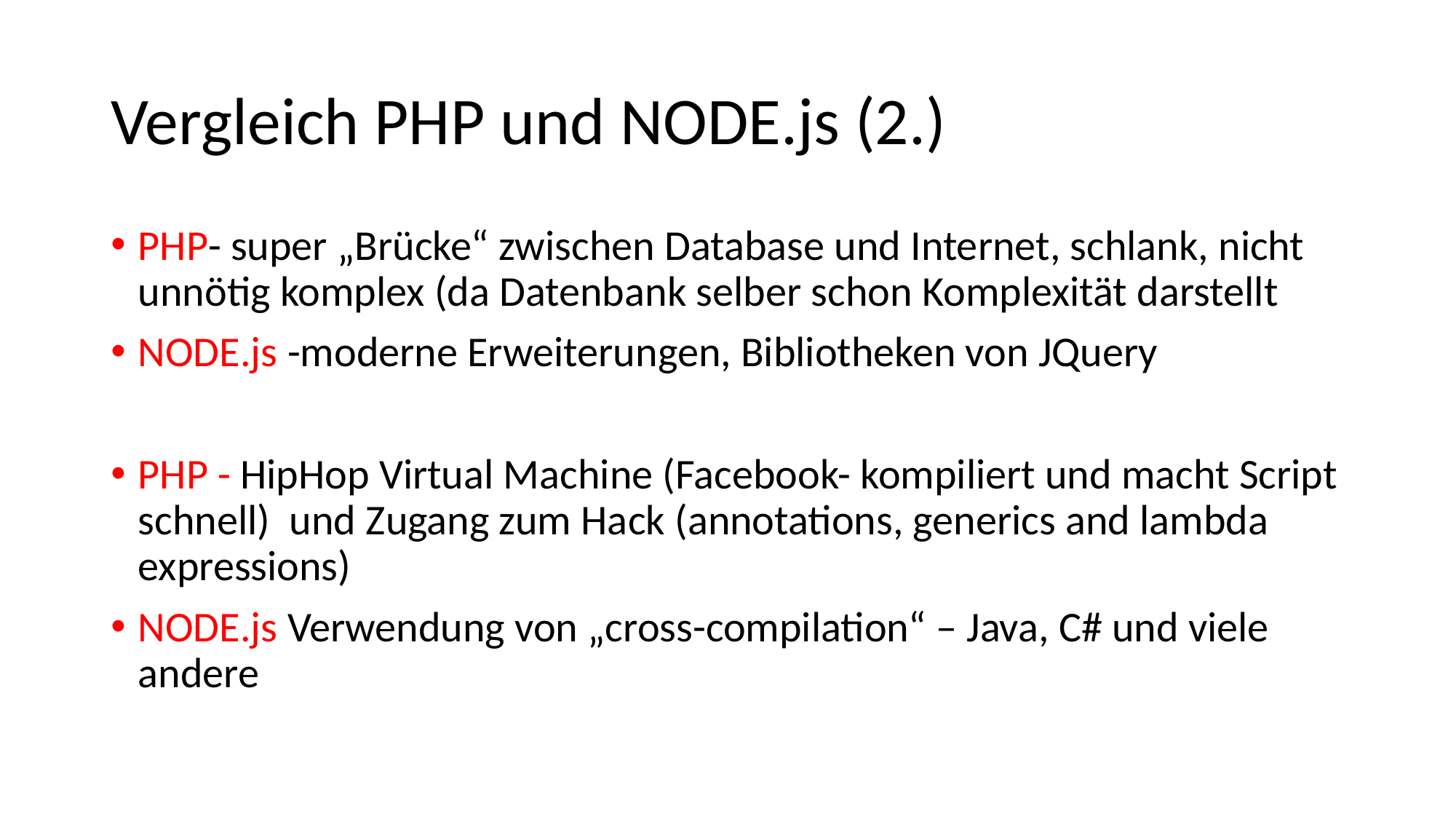

# Vergleich PHP und NODE.js (2.)
PHP- super „Brücke“ zwischen Database und Internet, schlank, nicht unnötig komplex (da Datenbank selber schon Komplexität darstellt
NODE.js -moderne Erweiterungen, Bibliotheken von JQuery

PHP - HipHop Virtual Machine (Facebook- kompiliert und macht Script schnell)  und Zugang zum Hack (annotations, generics and lambda expressions)
NODE.js Verwendung von „cross-compilation“ – Java, C# und viele andere